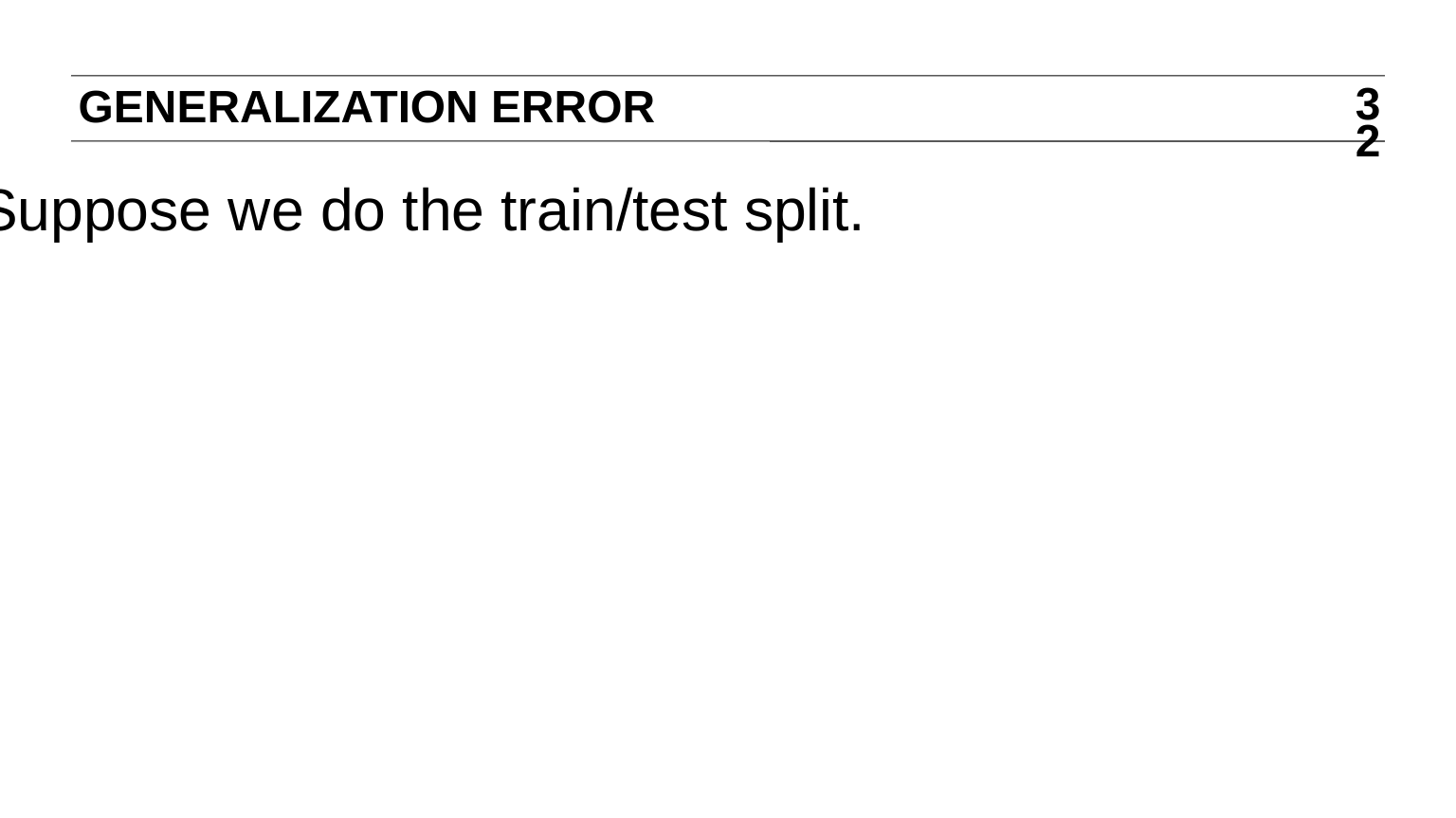

Generalization error
32
Suppose we do the train/test split.